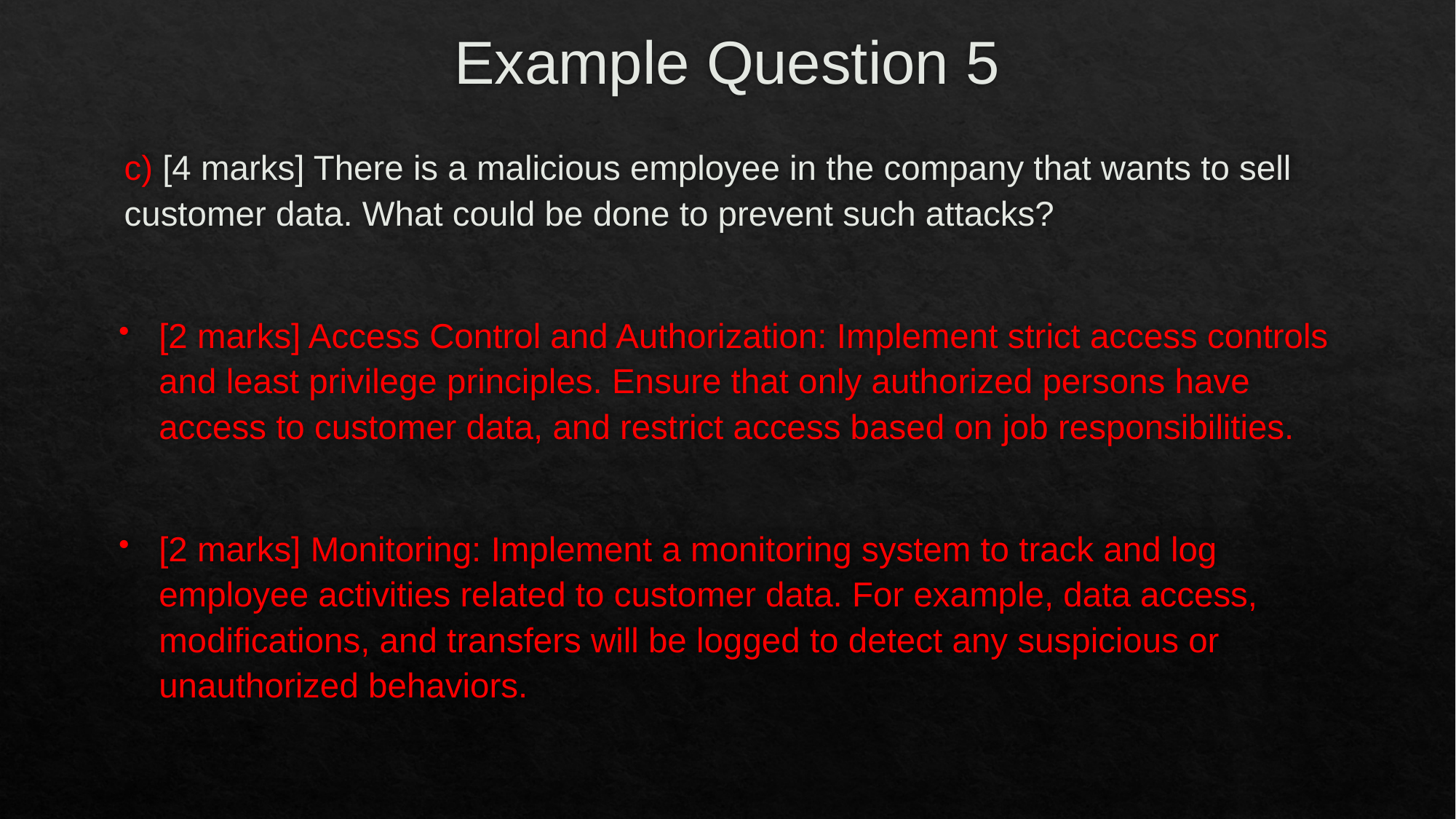

# Example Question 5
c) [4 marks] There is a malicious employee in the company that wants to sell customer data. What could be done to prevent such attacks?

[2 marks] Access Control and Authorization: Implement strict access controls and least privilege principles. Ensure that only authorized persons have access to customer data, and restrict access based on job responsibilities.

[2 marks] Monitoring: Implement a monitoring system to track and log employee activities related to customer data. For example, data access, modifications, and transfers will be logged to detect any suspicious or unauthorized behaviors.